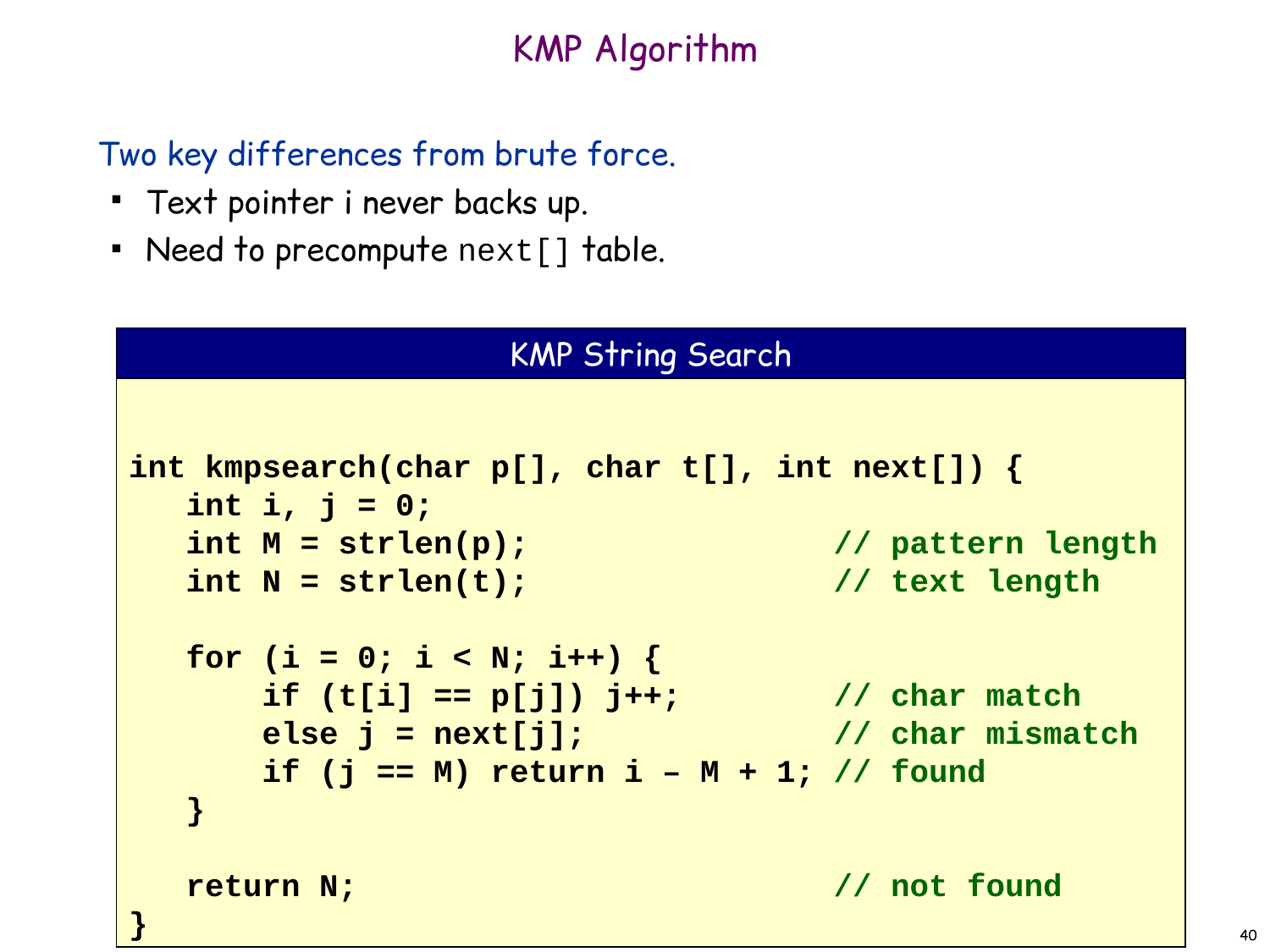

# KMP Algorithm
Two key differences from brute force.
Text pointer i never backs up.
Need to precompute next[] table.

int kmpsearch(char p[], char t[], int next[]) {
   int i, j = 0;
   int M = strlen(p);                // pattern length
   int N = strlen(t);                // text length

   for (i = 0; i < N; i++) {
       if (t[i] == p[j]) j++;        // char match
       else j = next[j];             // char mismatch
       if (j == M) return i – M + 1; // found
   }

   return N;                         // not found
}
KMP String Search
40